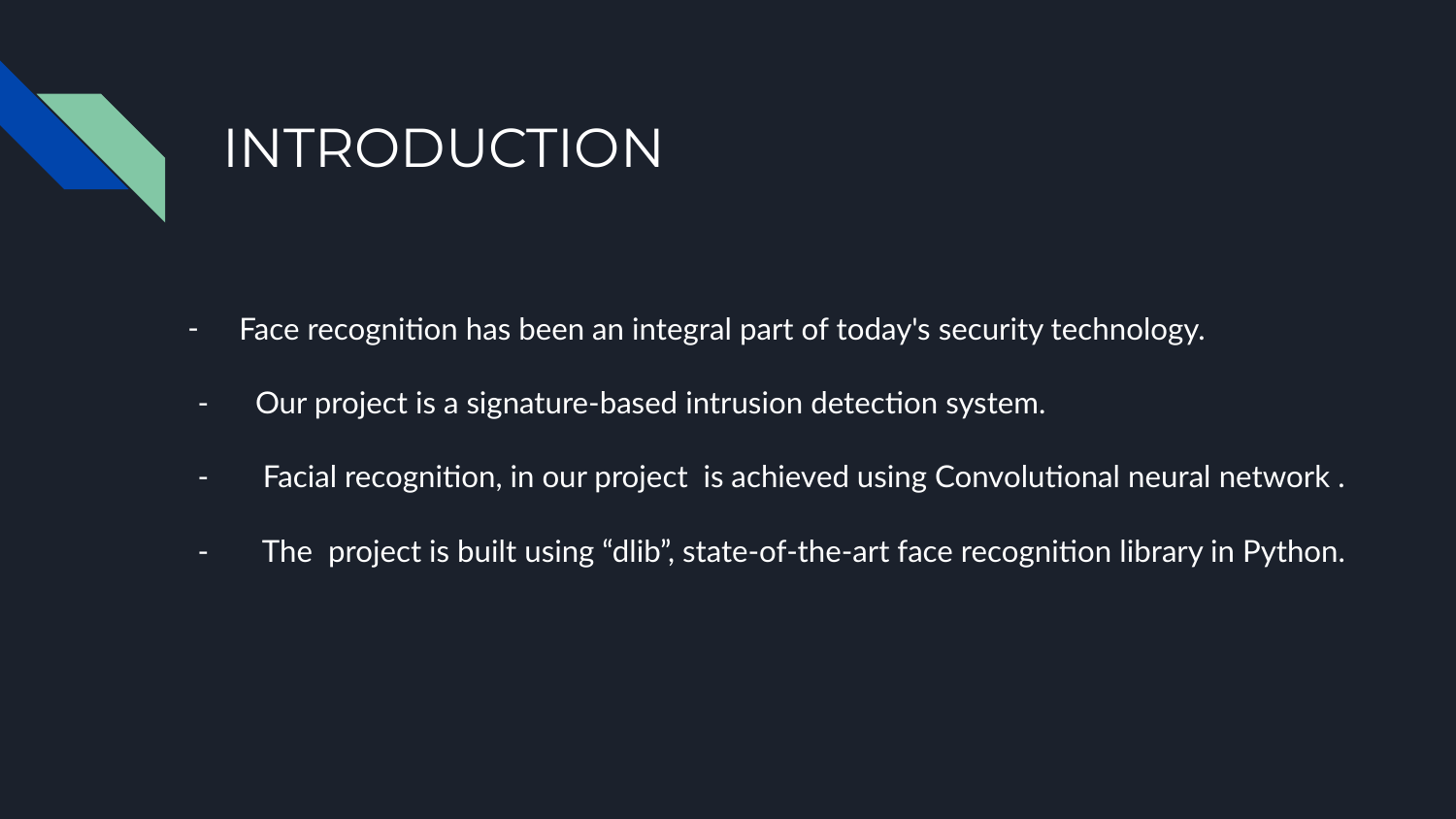

# INTRODUCTION
Face recognition has been an integral part of today's security technology.
    -      Our project is a signature-based intrusion detection system.
    -       Facial recognition, in our project  is achieved using Convolutional neural network .
    -       The  project is built using “dlib”, state-of-the-art face recognition library in Python.